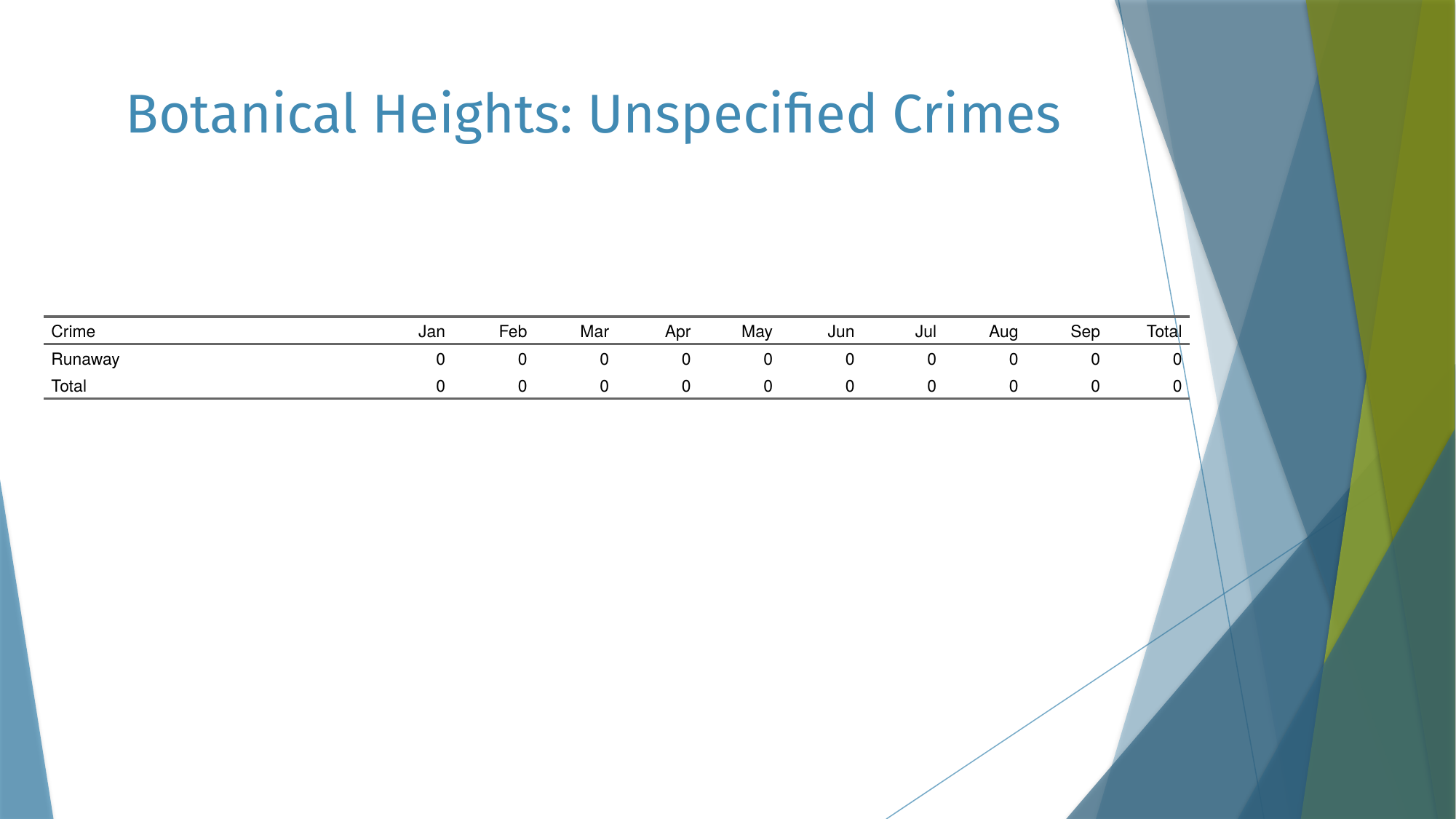

# Botanical Heights: Unspecified Crimes
| Crime | Jan | Feb | Mar | Apr | May | Jun | Jul | Aug | Sep | Total |
| --- | --- | --- | --- | --- | --- | --- | --- | --- | --- | --- |
| Runaway | 0 | 0 | 0 | 0 | 0 | 0 | 0 | 0 | 0 | 0 |
| Total | 0 | 0 | 0 | 0 | 0 | 0 | 0 | 0 | 0 | 0 |